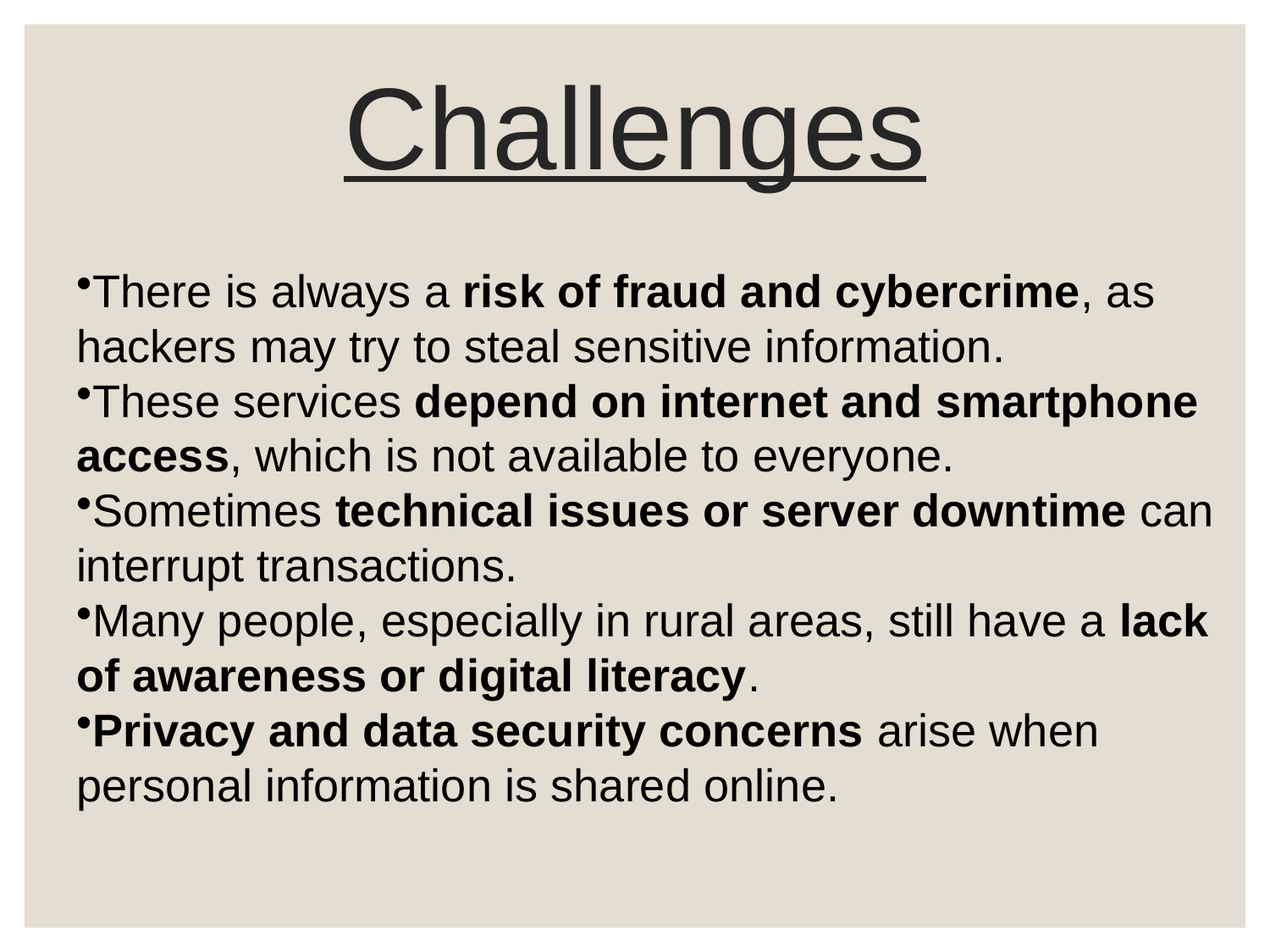

# Challenges
There is always a risk of fraud and cybercrime, as hackers may try to steal sensitive information.
These services depend on internet and smartphone access, which is not available to everyone.
Sometimes technical issues or server downtime can interrupt transactions.
Many people, especially in rural areas, still have a lack of awareness or digital literacy.
Privacy and data security concerns arise when personal information is shared online.